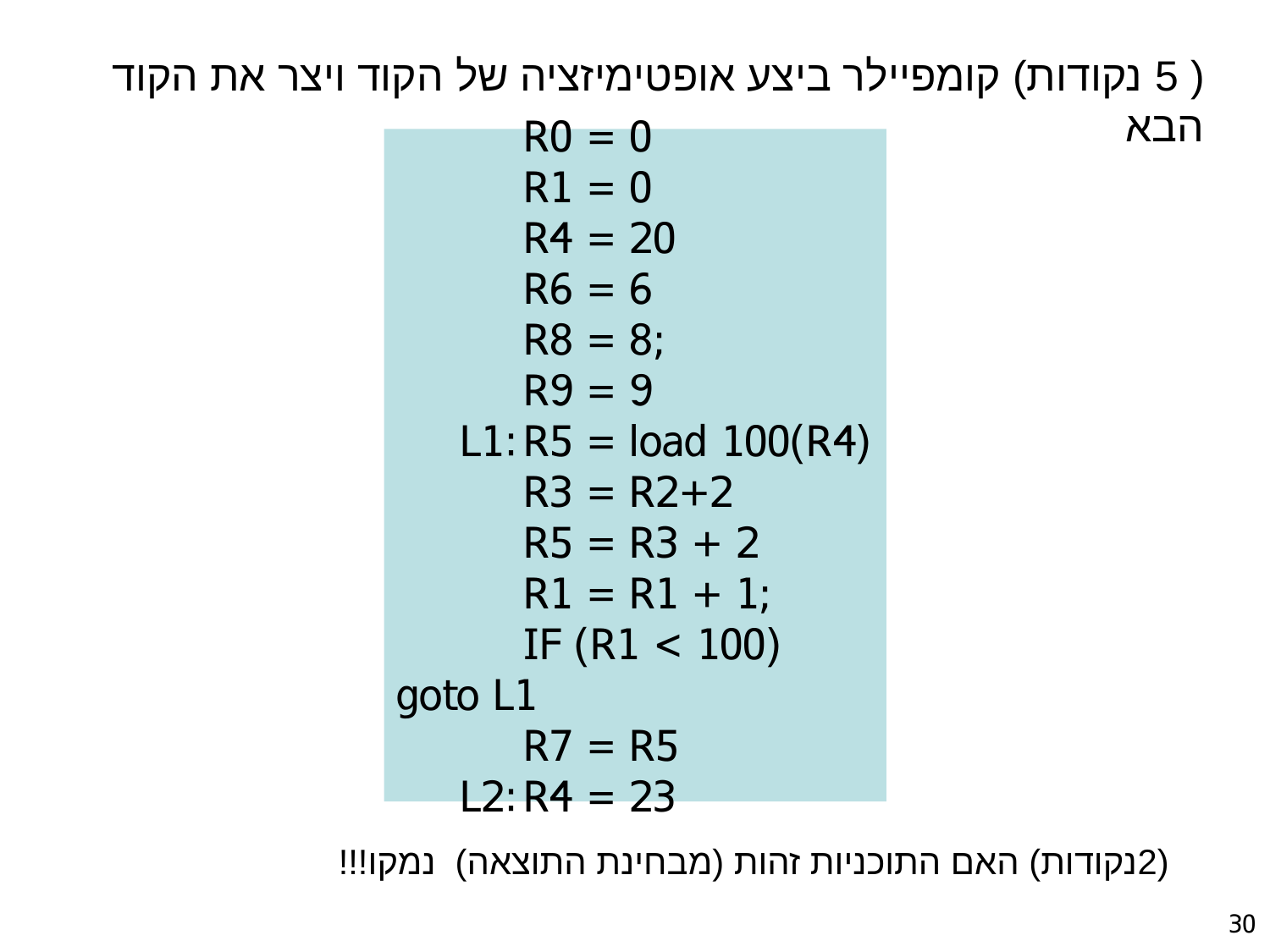

( 5 נקודות) קומפיילר ביצע אופטימיזציה של הקוד ויצר את הקוד הבא
	R0 = 0
	R1 = 0
	R4 = 20
	R6 = 6
	R8 = 8;
	R9 = 9
L1:	R5 = load 100(R4)
	R3 = R2+2
	R5 = R3 + 2
	R1 = R1 + 1;
	IF (R1 < 100) goto L1
	R7 = R5
L2:	R4 = 23
(2נקודות) האם התוכניות זהות (מבחינת התוצאה)  נמקו!!!
30